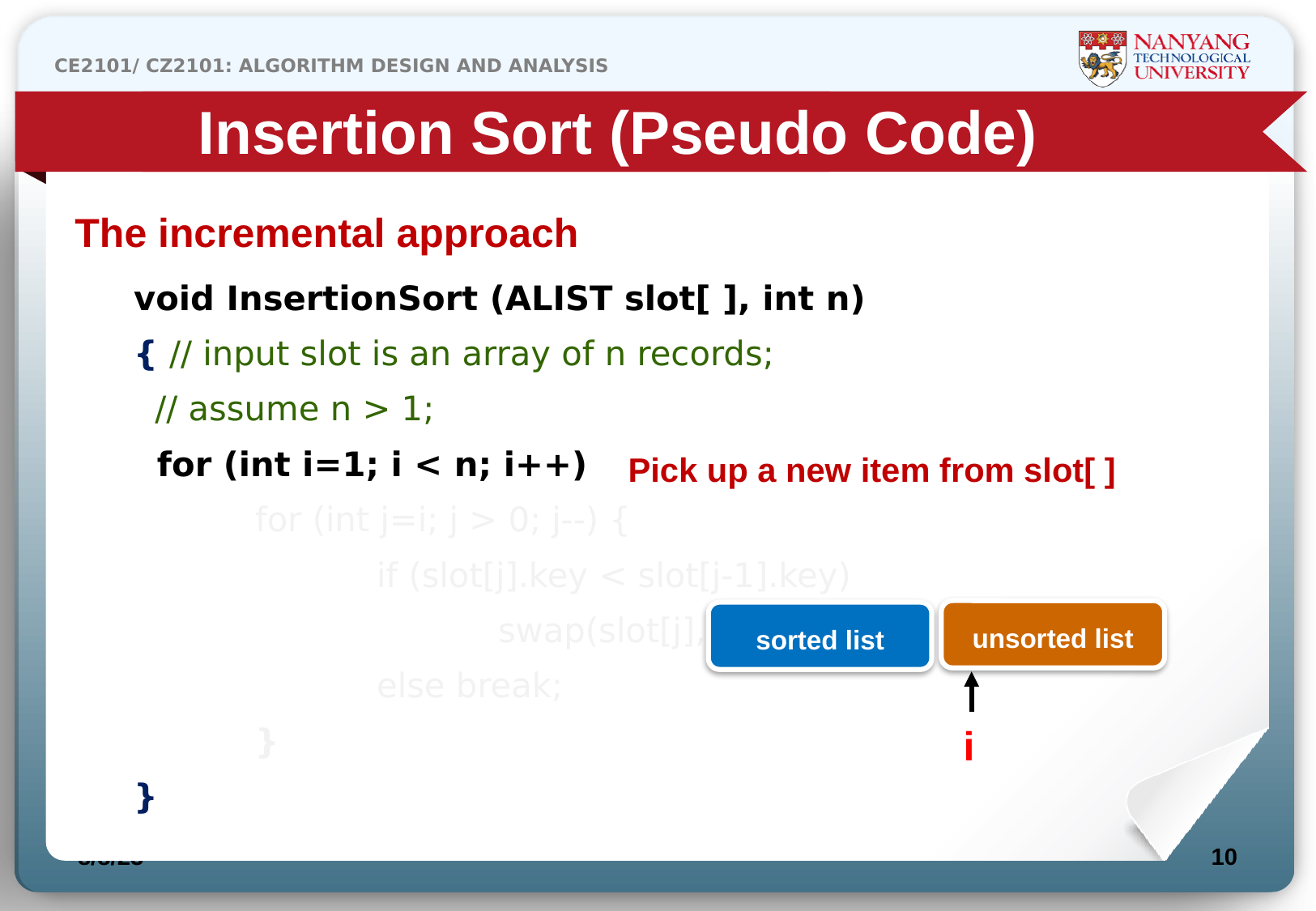

Insertion Sort (Pseudo Code)
The incremental approach
void InsertionSort (ALIST slot[ ], int n)
{ // input slot is an array of n records;
  // assume n > 1;
  for (int i=1; i < n; i++)
  	for (int j=i; j > 0; j--) {
		if (slot[j].key < slot[j-1].key)
			swap(slot[j], slot[j-1]);
		else break;
	}
}
Pick up a new item from slot[ ]
unsorted list
sorted list
i